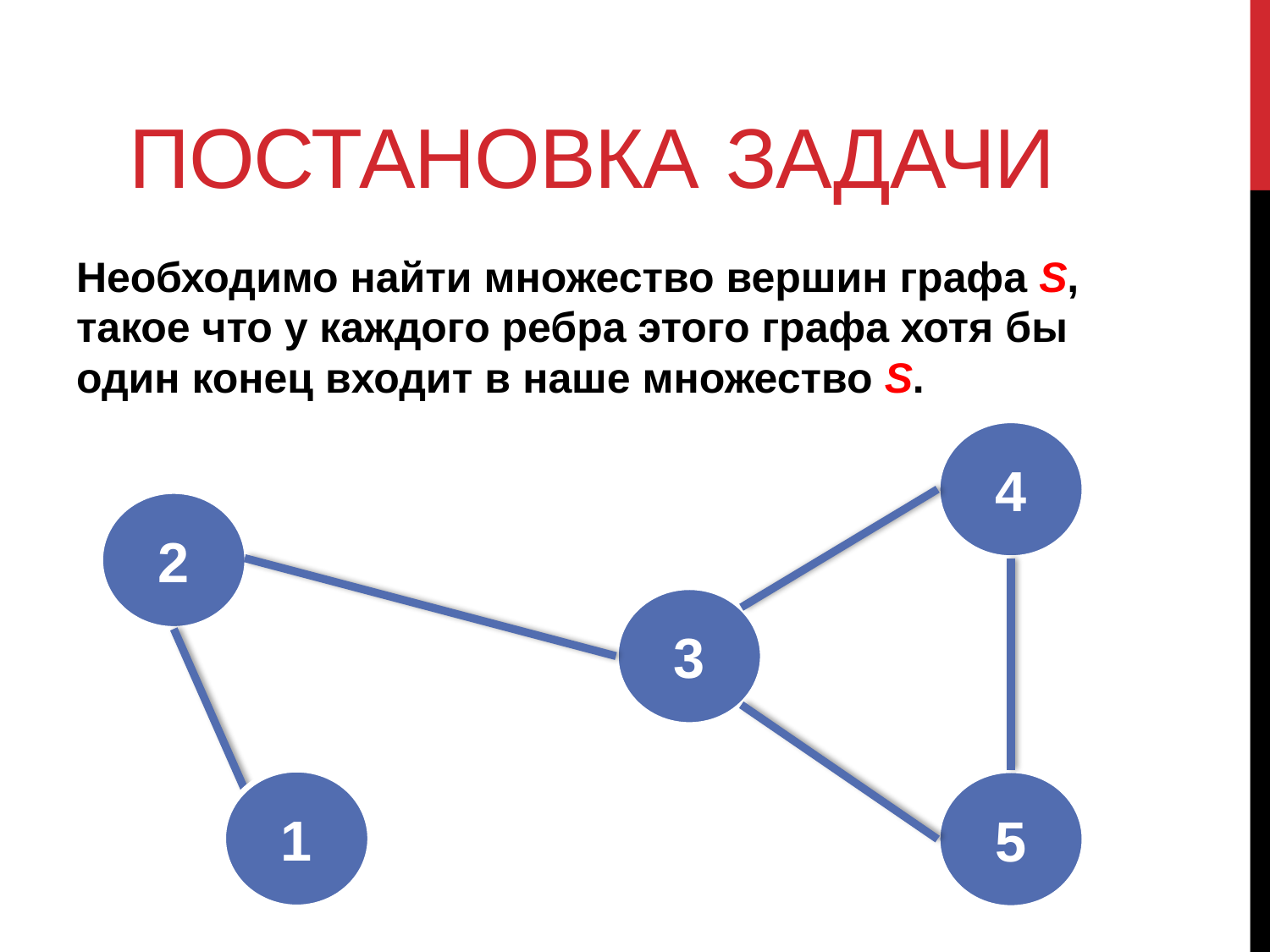

# Постановка задачи
Необходимо найти множество вершин графа S, такое что у каждого ребра этого графа хотя бы один конец входит в наше множество S.
4
2
3
1
5